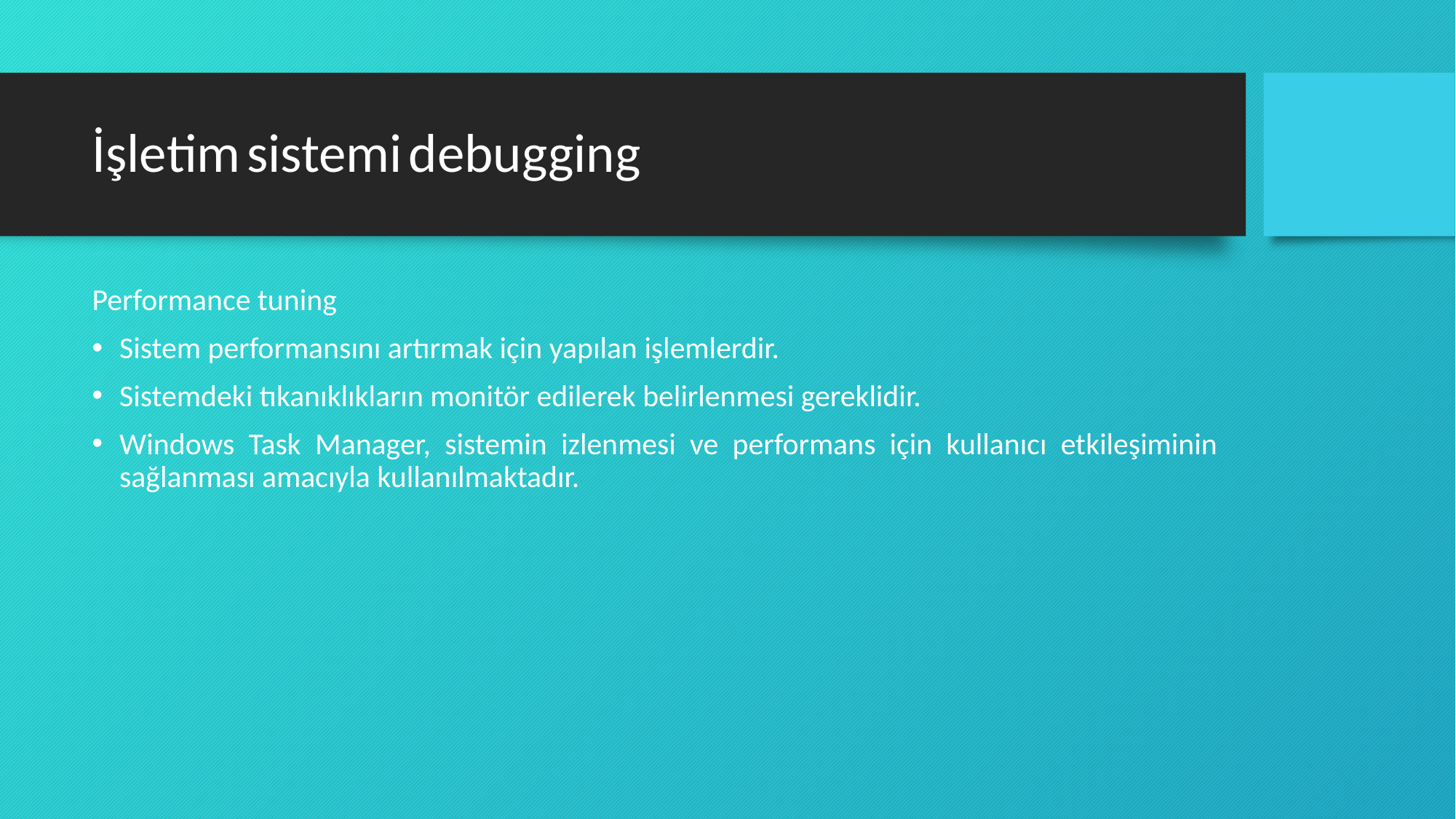

# İşletim sistemi debugging
Performance tuning
Sistem performansını artırmak için yapılan işlemlerdir.
Sistemdeki tıkanıklıkların monitör edilerek belirlenmesi gereklidir.
Windows Task Manager, sistemin izlenmesi ve performans için kullanıcı etkileşiminin sağlanması amacıyla kullanılmaktadır.